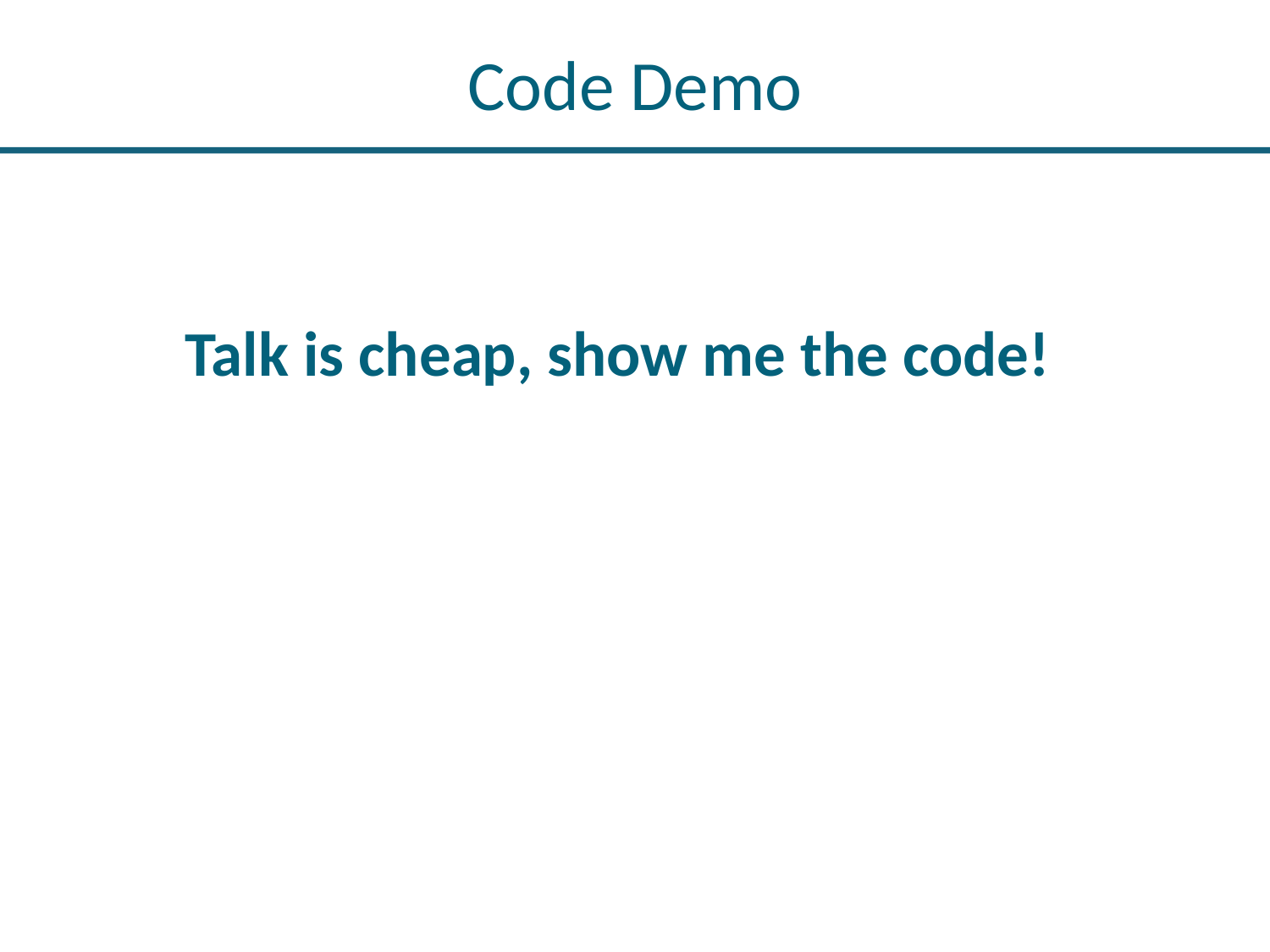

# Code Demo
Talk is cheap, show me the code!